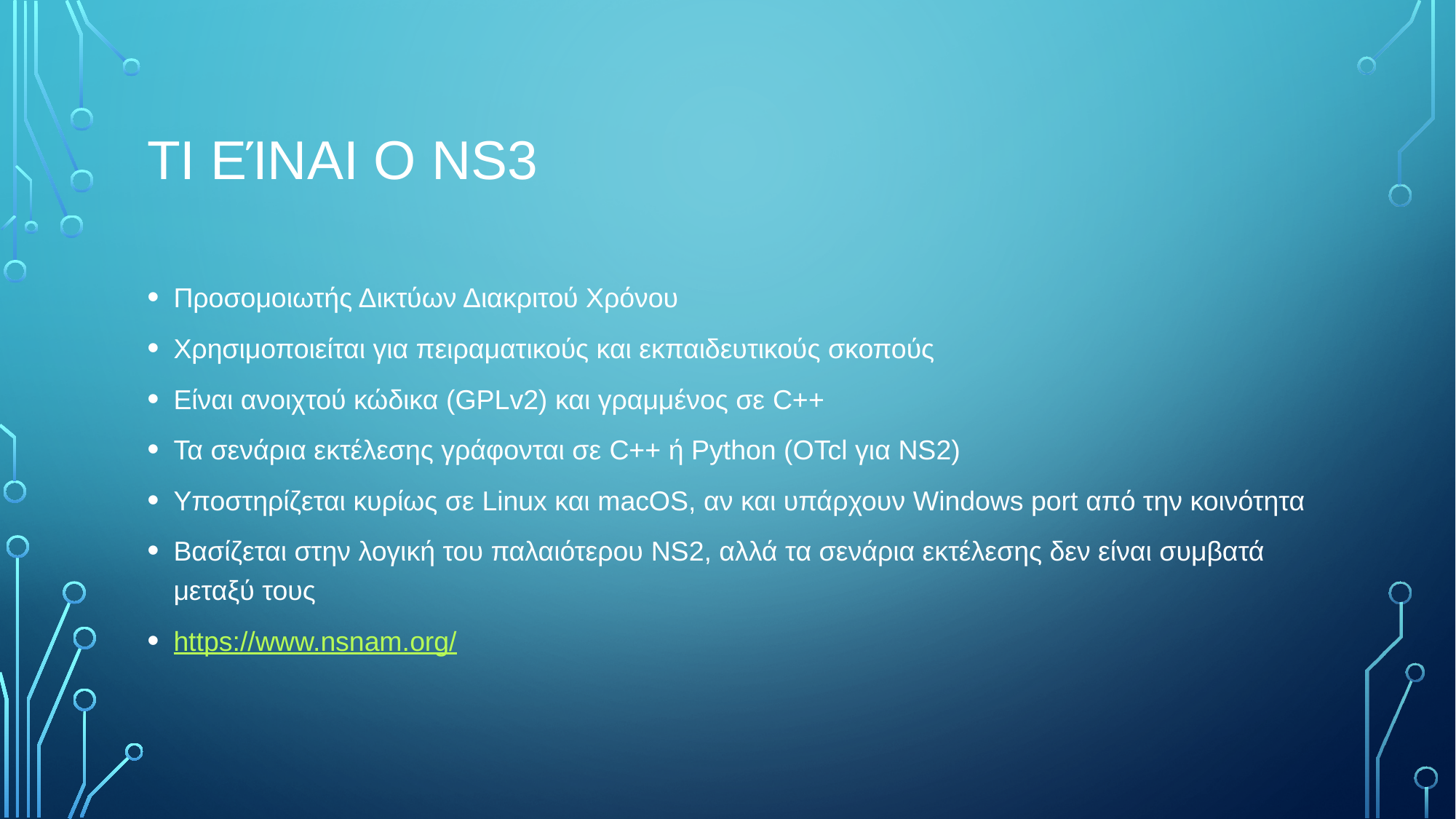

# Τι είναι ο ns3
Προσομοιωτής Δικτύων Διακριτού Χρόνου
Χρησιμοποιείται για πειραματικούς και εκπαιδευτικούς σκοπούς
Είναι ανοιχτού κώδικα (GPLv2) και γραμμένος σε C++
Τα σενάρια εκτέλεσης γράφονται σε C++ ή Python (OTcl για NS2)
Υποστηρίζεται κυρίως σε Linux και macOS, αν και υπάρχουν Windows port από την κοινότητα
Βασίζεται στην λογική του παλαιότερου NS2, αλλά τα σενάρια εκτέλεσης δεν είναι συμβατά μεταξύ τους
https://www.nsnam.org/